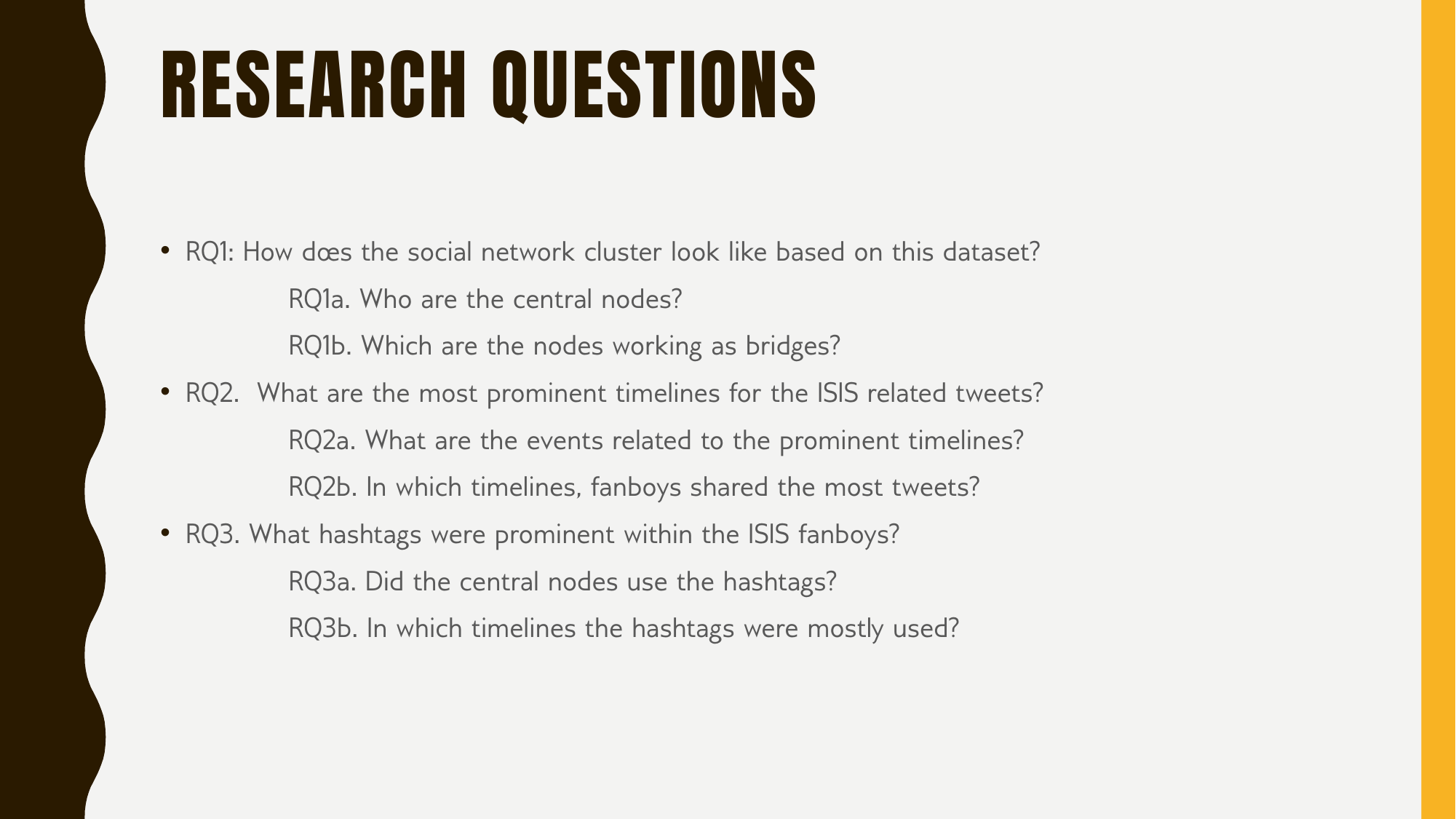

# Research Questions
RQ1: How does the social network cluster look like based on this dataset?
               RQ1a. Who are the central nodes?
               RQ1b. Which are the nodes working as bridges?
RQ2.  What are the most prominent timelines for the ISIS related tweets?
               RQ2a. What are the events related to the prominent timelines?
               RQ2b. In which timelines, fanboys shared the most tweets?
RQ3. What hashtags were prominent within the ISIS fanboys?
               RQ3a. Did the central nodes use the hashtags?
               RQ3b. In which timelines the hashtags were mostly used?